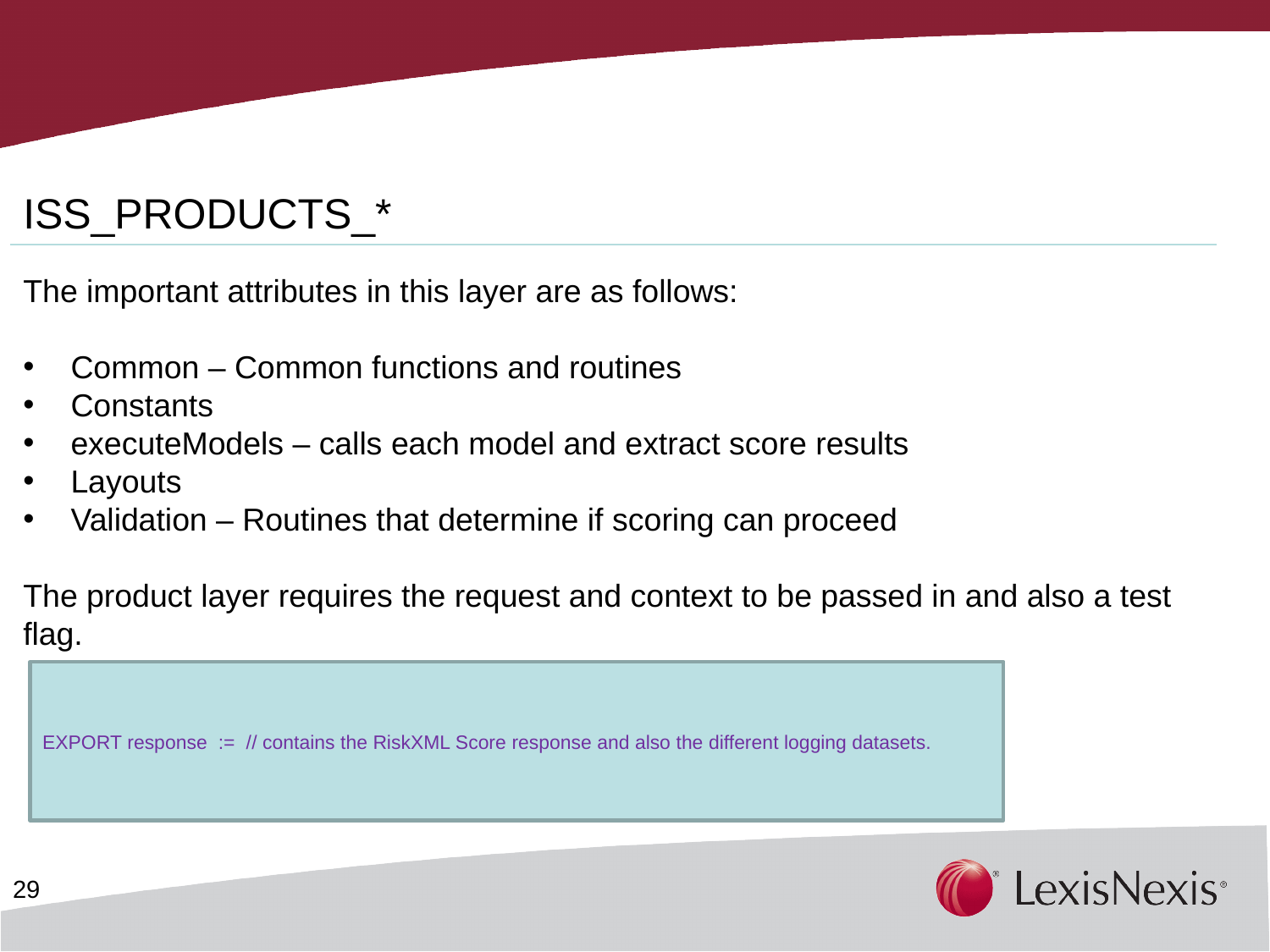

ISS_PRODUCTS_*
The important attributes in this layer are as follows:

Common – Common functions and routines
Constants
executeModels – calls each model and extract score results
Layouts
Validation – Routines that determine if scoring can proceed

The product layer requires the request and context to be passed in and also a test flag.
EXPORT response  :=  // contains the RiskXML Score response and also the different logging datasets.
29